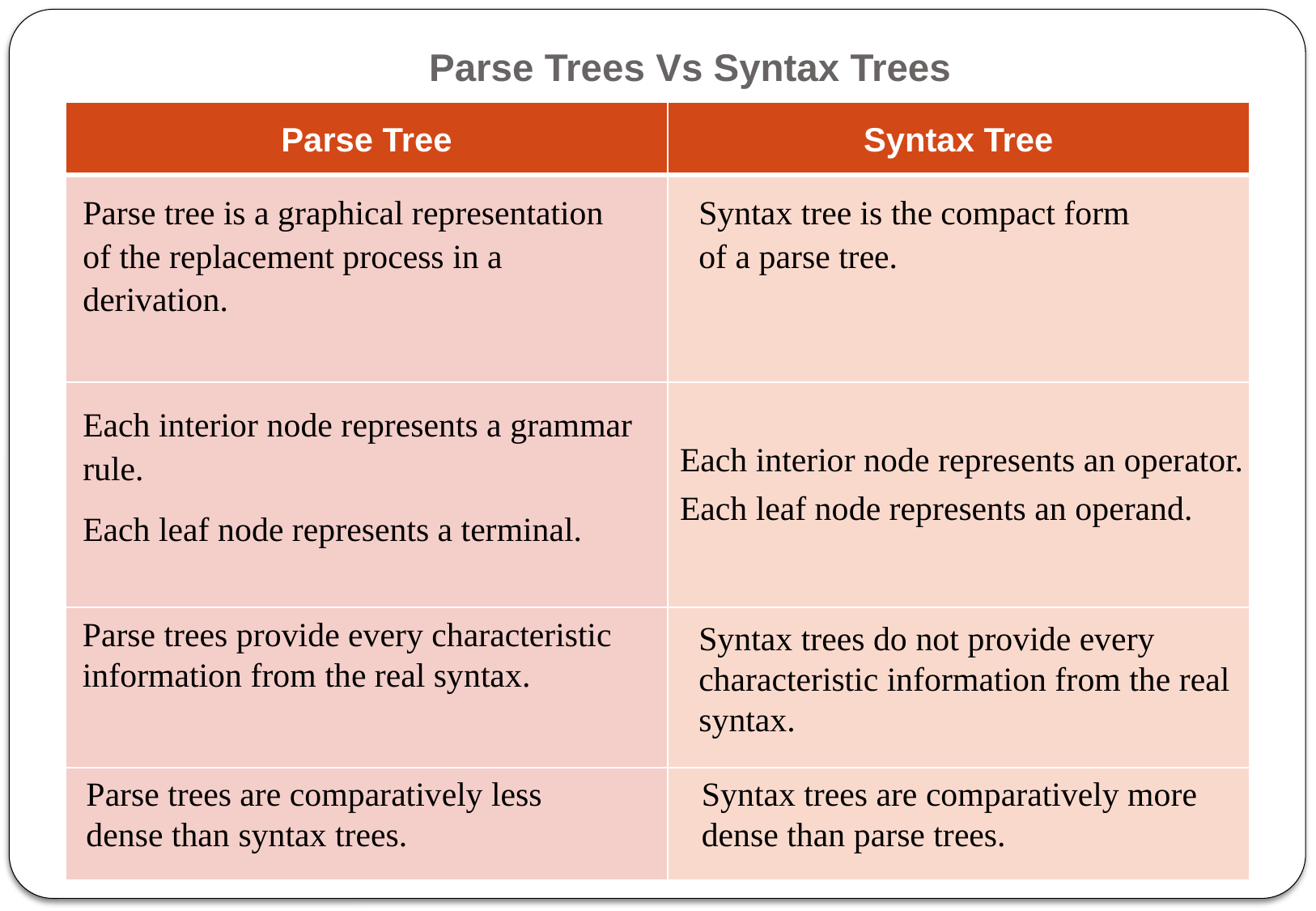

# Parse Trees Vs Syntax Trees
| Parse Tree | Syntax Tree |
| --- | --- |
|  |  |
|  |  |
|  |  |
|  |  |
Parse tree is a graphical representation of the replacement process in a derivation.
Syntax tree is the compact form of a parse tree.
Each interior node represents a grammar rule.
Each leaf node represents a terminal.

Each interior node represents an operator.
Each leaf node represents an operand.

Parse trees provide every characteristic information from the real syntax.
Syntax trees do not provide every characteristic information from the real syntax.
Syntax trees are comparatively more dense than parse trees.

Parse trees are comparatively less dense than syntax trees.